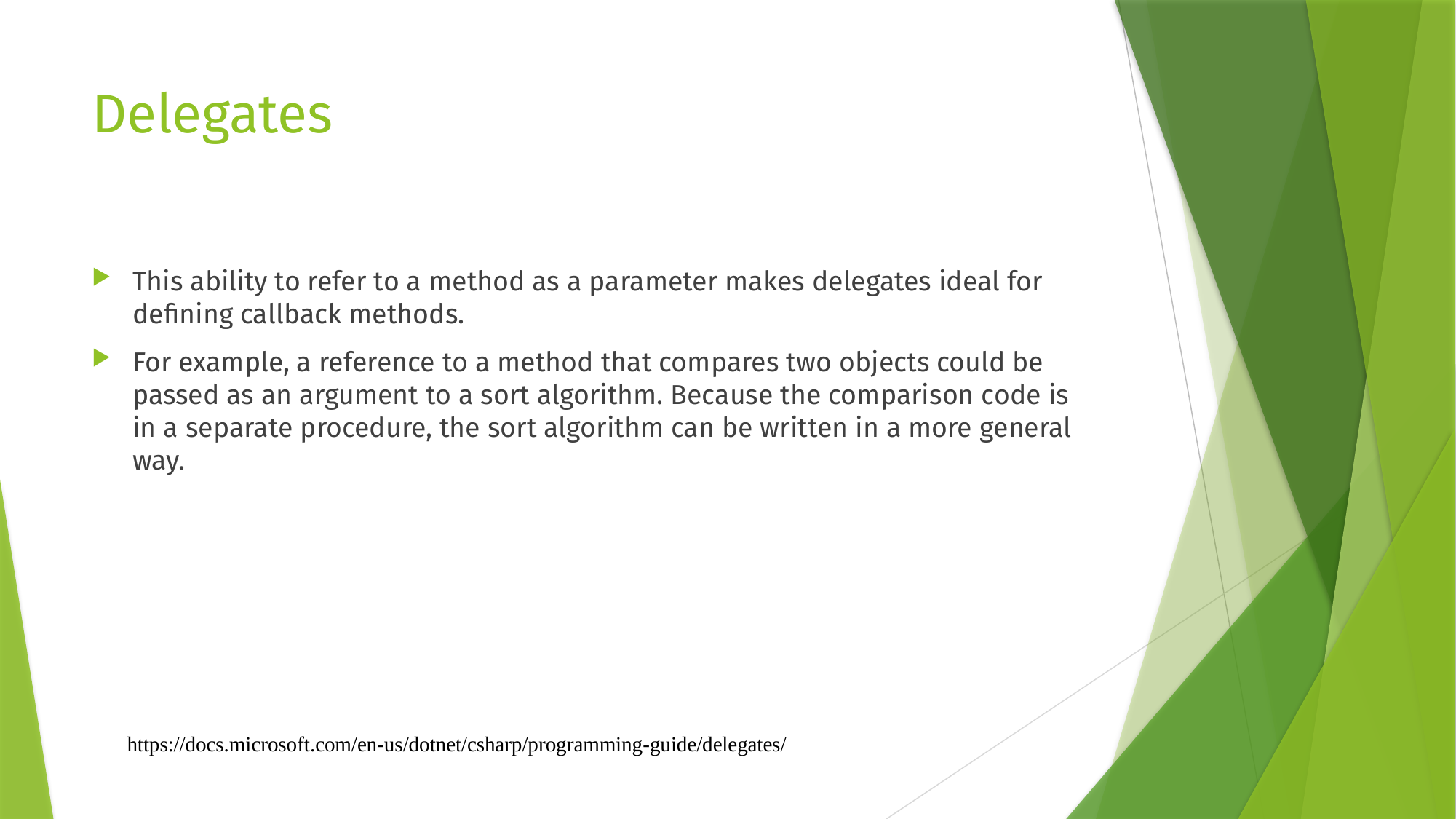

# Delegates
This ability to refer to a method as a parameter makes delegates ideal for defining callback methods.
For example, a reference to a method that compares two objects could be passed as an argument to a sort algorithm. Because the comparison code is in a separate procedure, the sort algorithm can be written in a more general way.
https://docs.microsoft.com/en-us/dotnet/csharp/programming-guide/delegates/